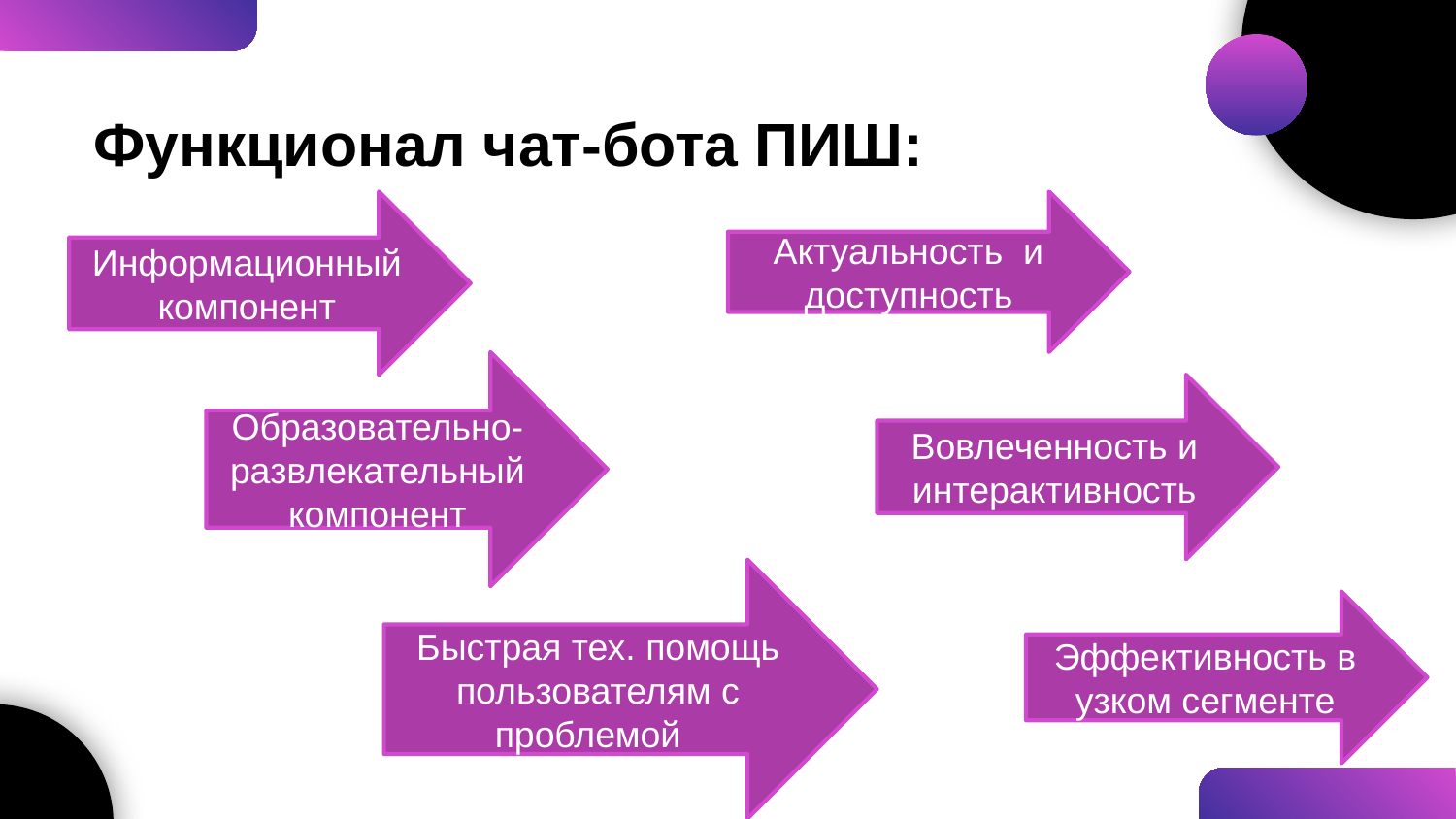

Функционал чат-бота ПИШ:
Информационный компонент
Актуальность  и доступность
Образовательно-развлекательный компонент
Вовлеченность и интерактивность
Быстрая тех. помощь пользователям с проблемой
Эффективность в узком сегменте